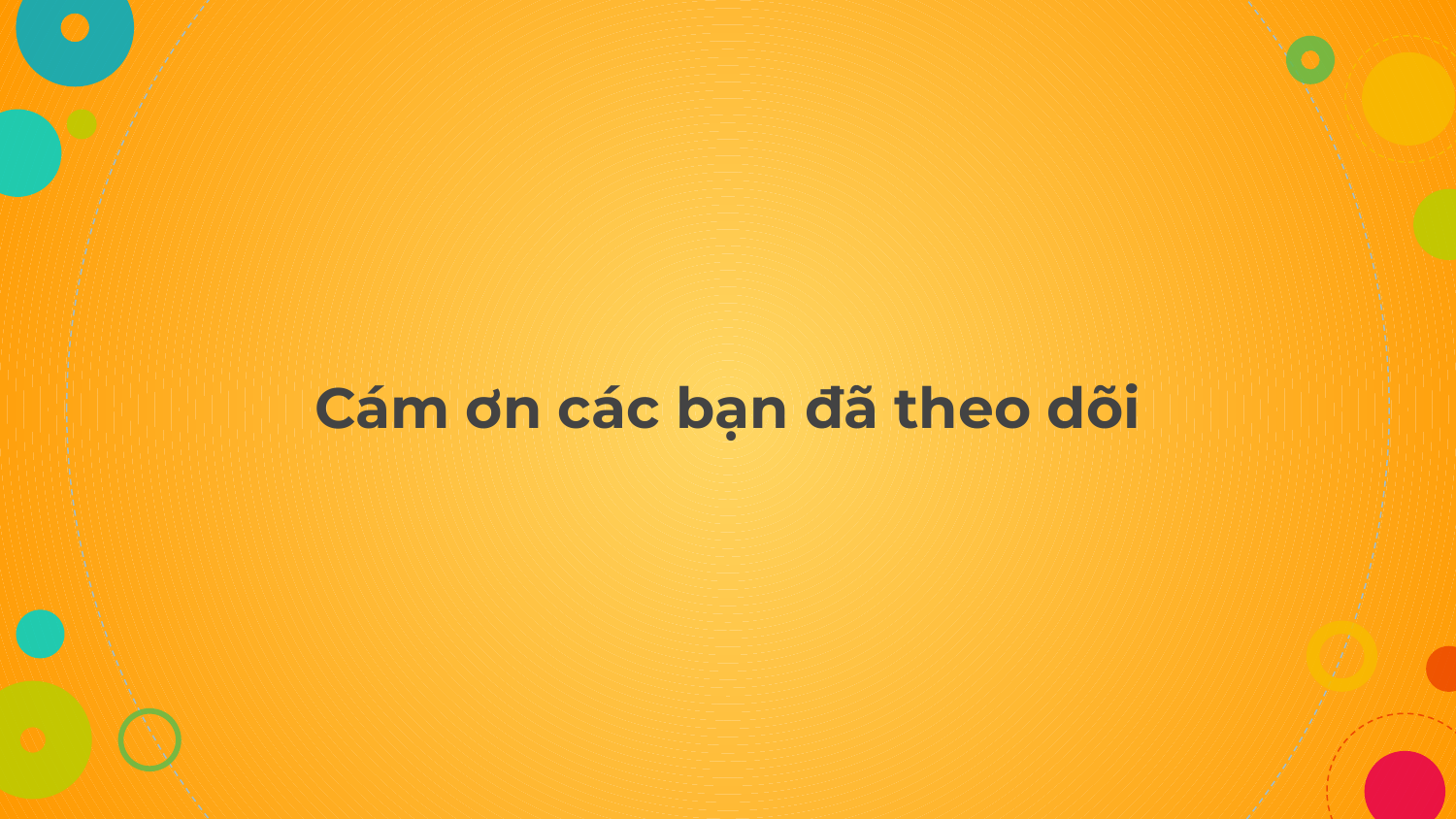

Cám ơn các bạn đã theo dõi